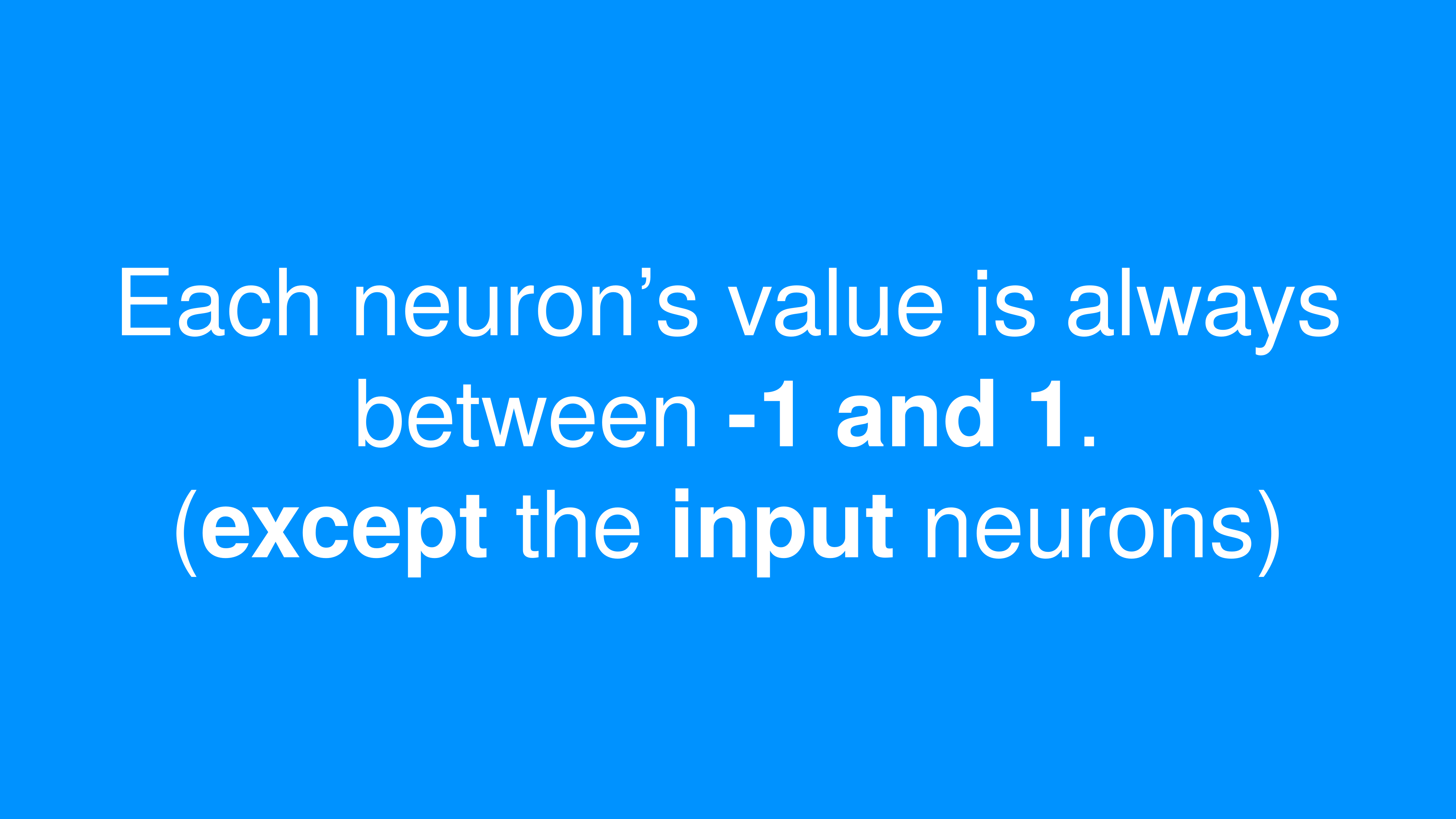

Each neuron’s value is always
between -1 and 1.
(except the input neurons)